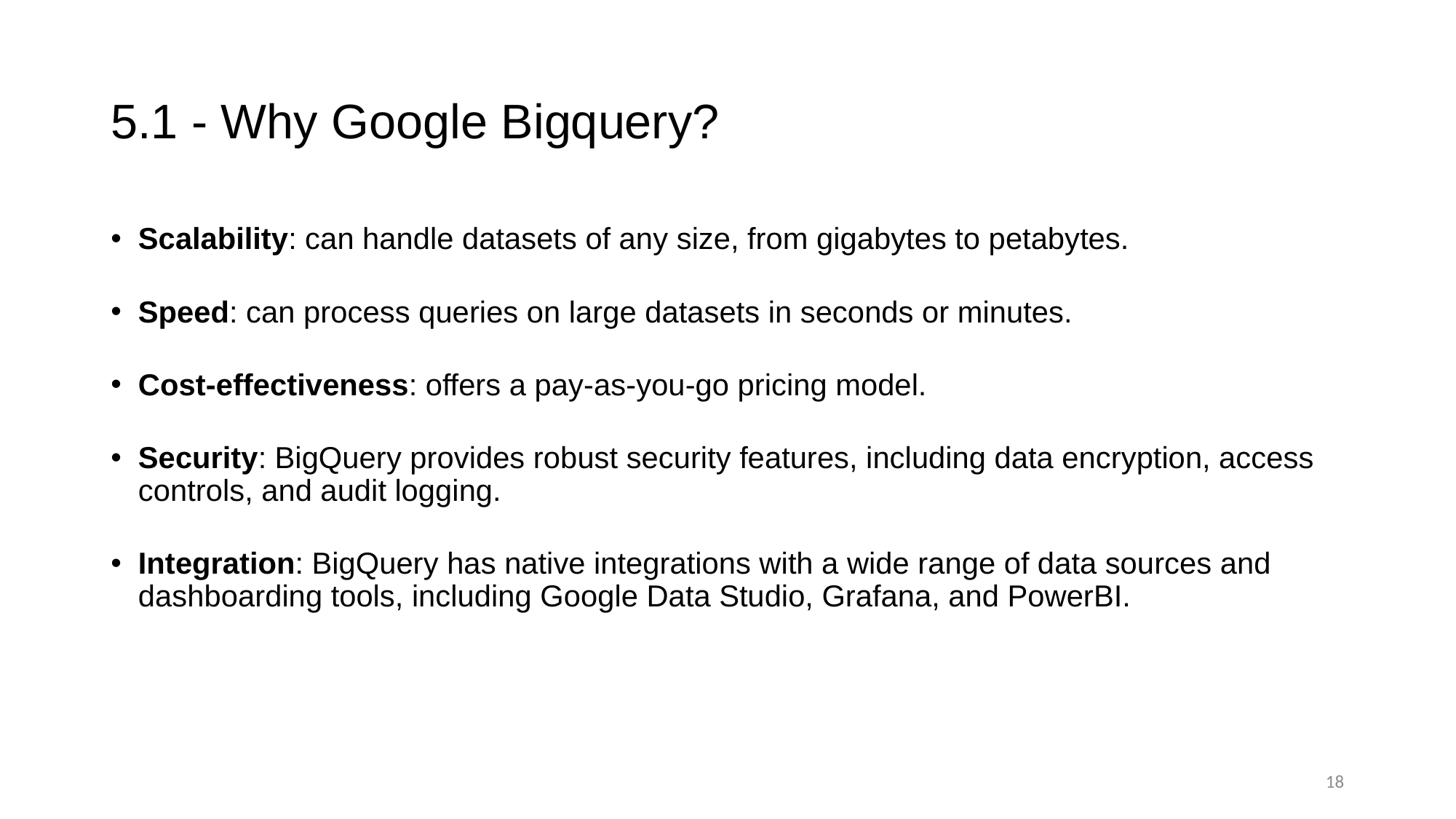

# 5.1 - Why Google Bigquery?
Scalability: can handle datasets of any size, from gigabytes to petabytes.

Speed: can process queries on large datasets in seconds or minutes.

Cost-effectiveness: offers a pay-as-you-go pricing model.

Security: BigQuery provides robust security features, including data encryption, access controls, and audit logging.

Integration: BigQuery has native integrations with a wide range of data sources and dashboarding tools, including Google Data Studio, Grafana, and PowerBI.
18